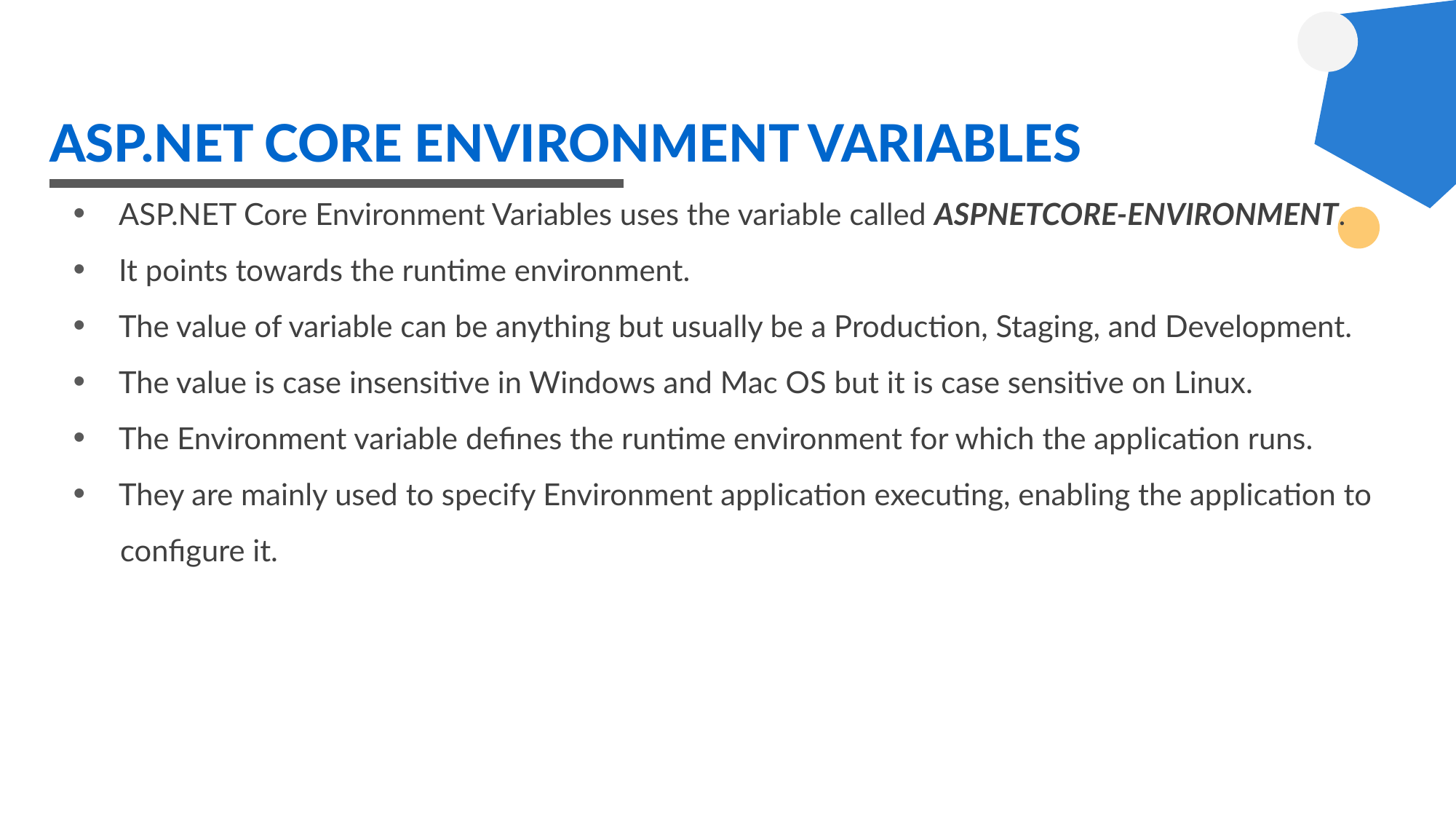

# ASP.NET CORE ENVIRONMENT VARIABLES
ASP.NET Core Environment Variables uses the variable called ASPNETCORE-ENVIRONMENT.
It points towards the runtime environment.
The value of variable can be anything but usually be a Production, Staging, and Development.
The value is case insensitive in Windows and Mac OS but it is case sensitive on Linux.
The Environment variable defines the runtime environment for which the application runs.
They are mainly used to specify Environment application executing, enabling the application to
      configure it.